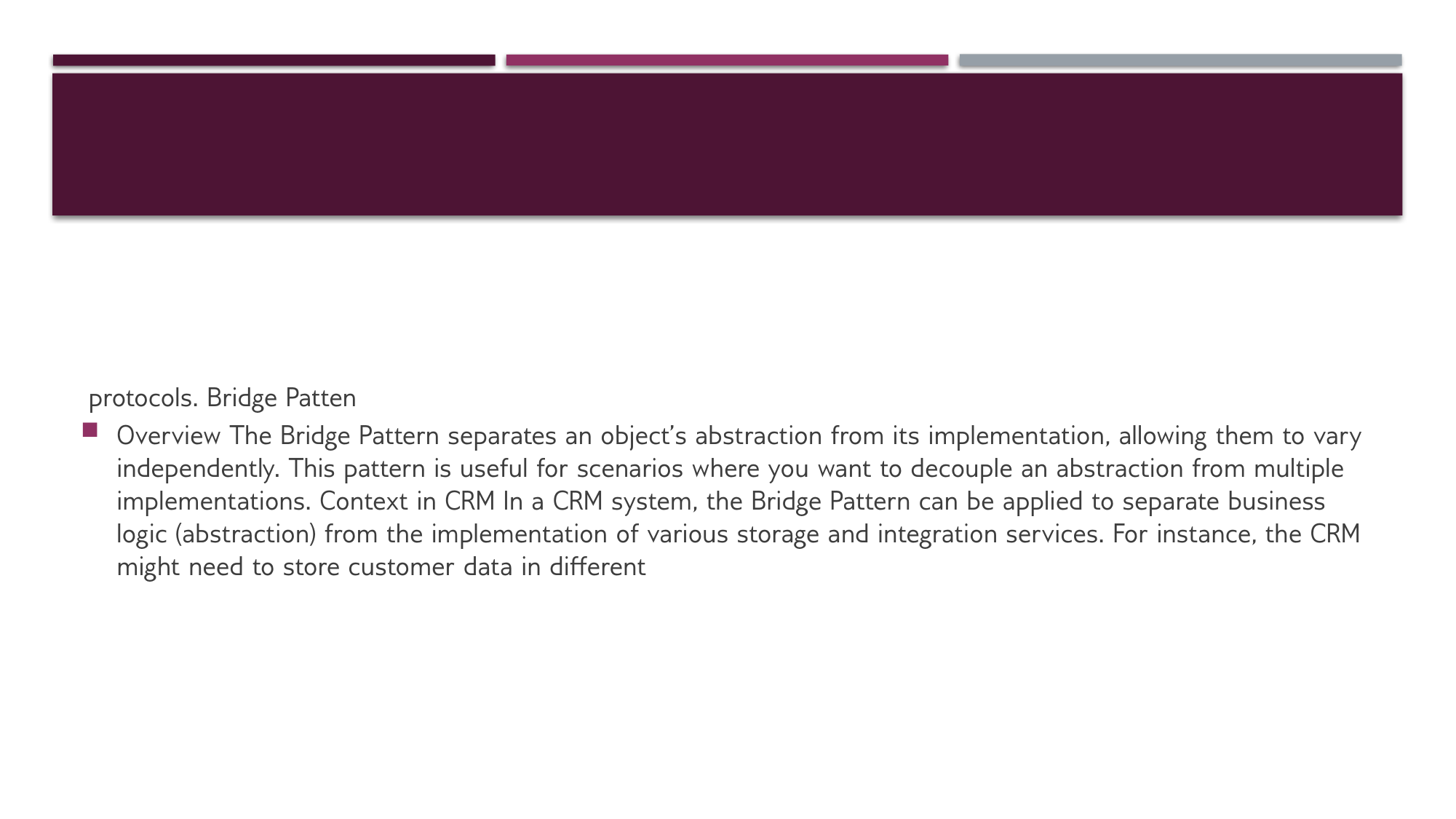

#
 protocols. Bridge Patten
Overview The Bridge Pattern separates an object’s abstraction from its implementation, allowing them to vary independently. This pattern is useful for scenarios where you want to decouple an abstraction from multiple implementations. Context in CRM In a CRM system, the Bridge Pattern can be applied to separate business logic (abstraction) from the implementation of various storage and integration services. For instance, the CRM might need to store customer data in different